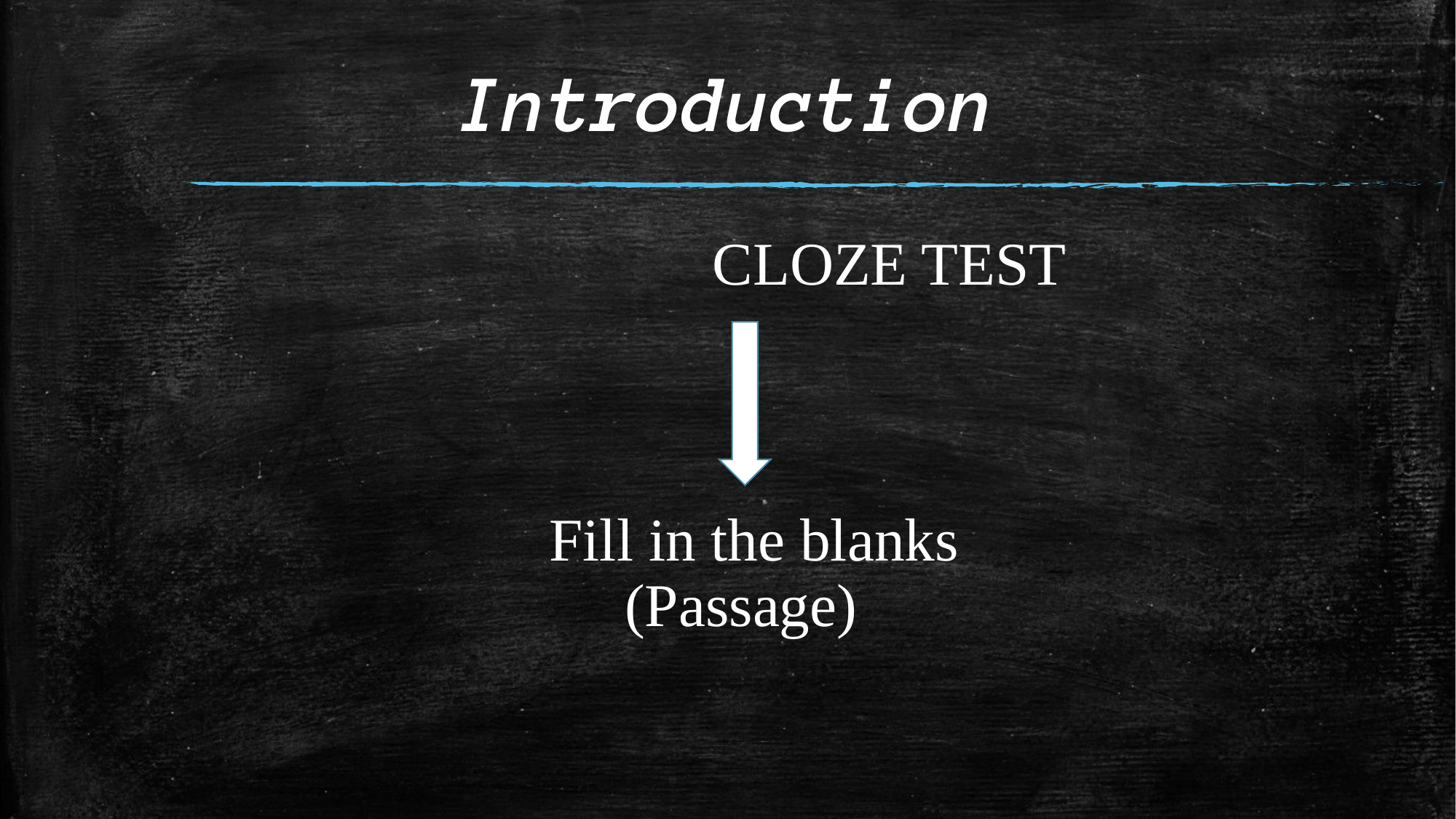

# Introduction
                                                   CLOZE TEST

Fill in the blanks
     (Passage)